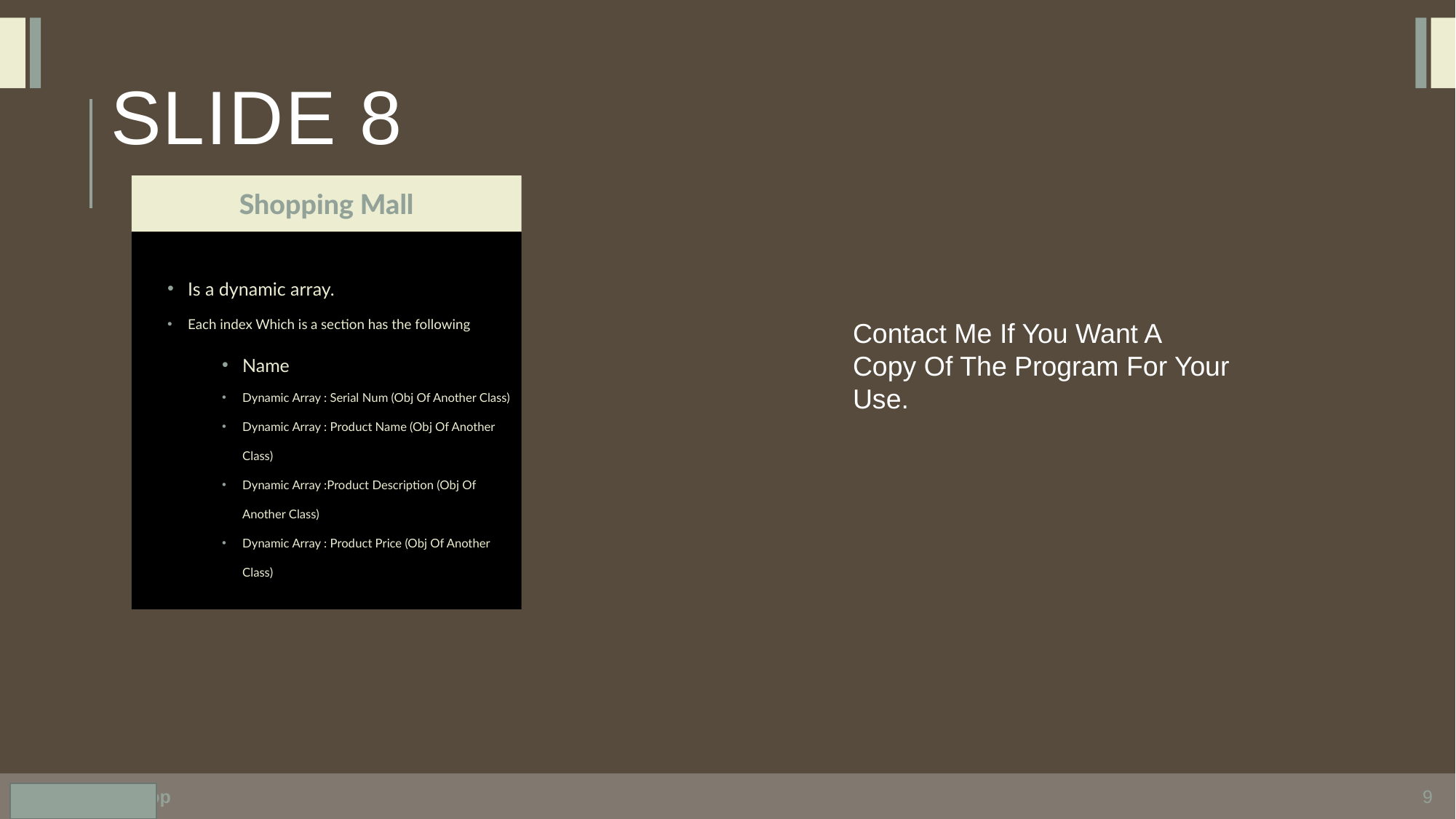

# Slide 8

Shopping Mall

Is a dynamic array.
Each index Which is a section has the following
Name
Dynamic Array : Serial Num (Obj Of Another Class)
Dynamic Array : Product Name (Obj Of Another Class)
Dynamic Array :Product Description (Obj Of Another Class)
Dynamic Array : Product Price (Obj Of Another Class)

Contact Me If You Want A
Copy Of The Program For Your
Use.